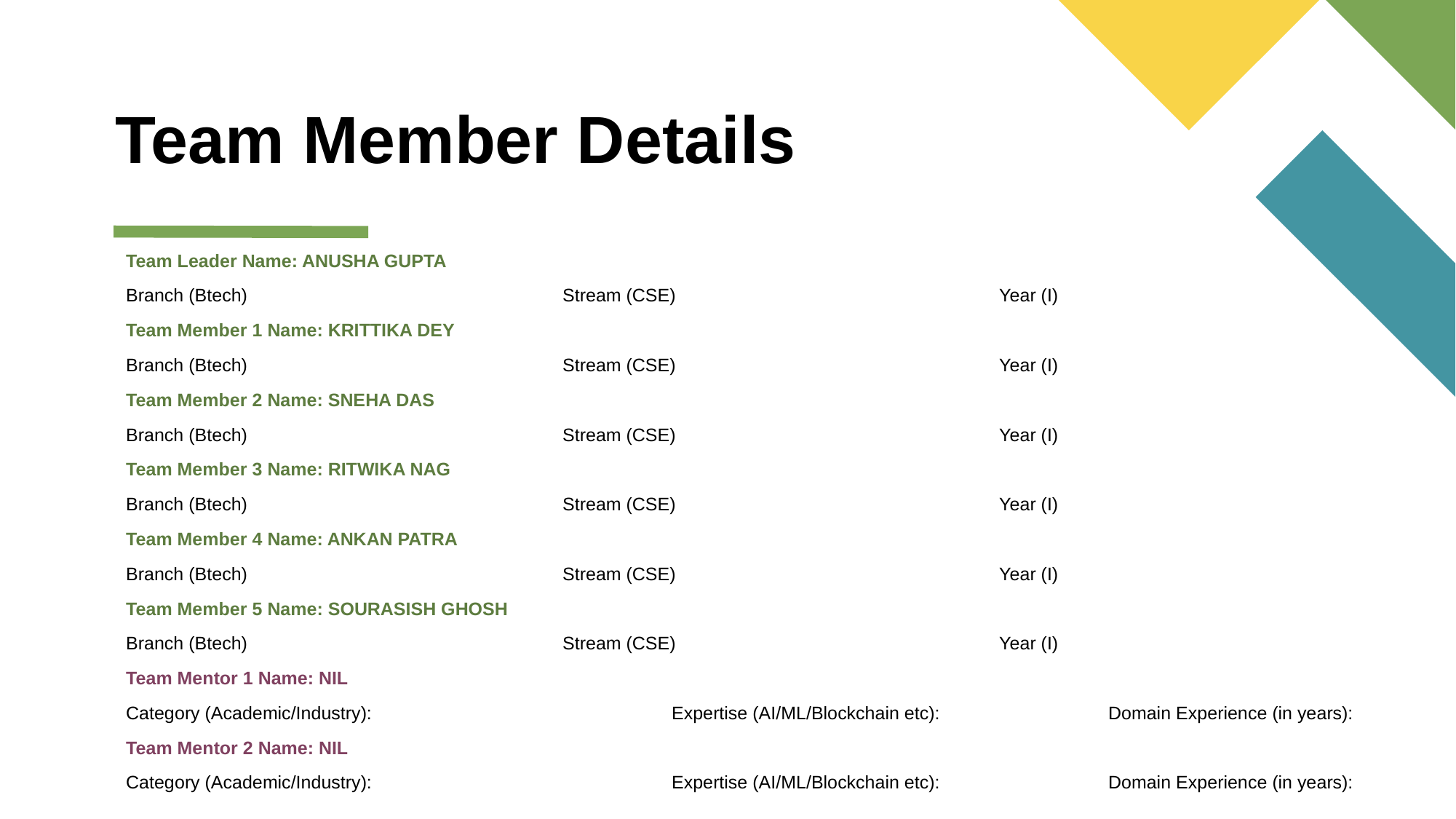

# Team Member Details
Team Leader Name: ANUSHA GUPTA
Branch (Btech)			Stream (CSE)			Year (I)
Team Member 1 Name: KRITTIKA DEY
Branch (Btech)			Stream (CSE)			Year (I)
Team Member 2 Name: SNEHA DAS
Branch (Btech)			Stream (CSE)			Year (I)
Team Member 3 Name: RITWIKA NAG
Branch (Btech)			Stream (CSE)			Year (I)
Team Member 4 Name: ANKAN PATRA
Branch (Btech)			Stream (CSE)			Year (I)
Team Member 5 Name: SOURASISH GHOSH
Branch (Btech)			Stream (CSE)			Year (I)
Team Mentor 1 Name: NIL
Category (Academic/Industry): 			Expertise (AI/ML/Blockchain etc): 		Domain Experience (in years):
Team Mentor 2 Name: NIL
Category (Academic/Industry):		 	Expertise (AI/ML/Blockchain etc): 		Domain Experience (in years):